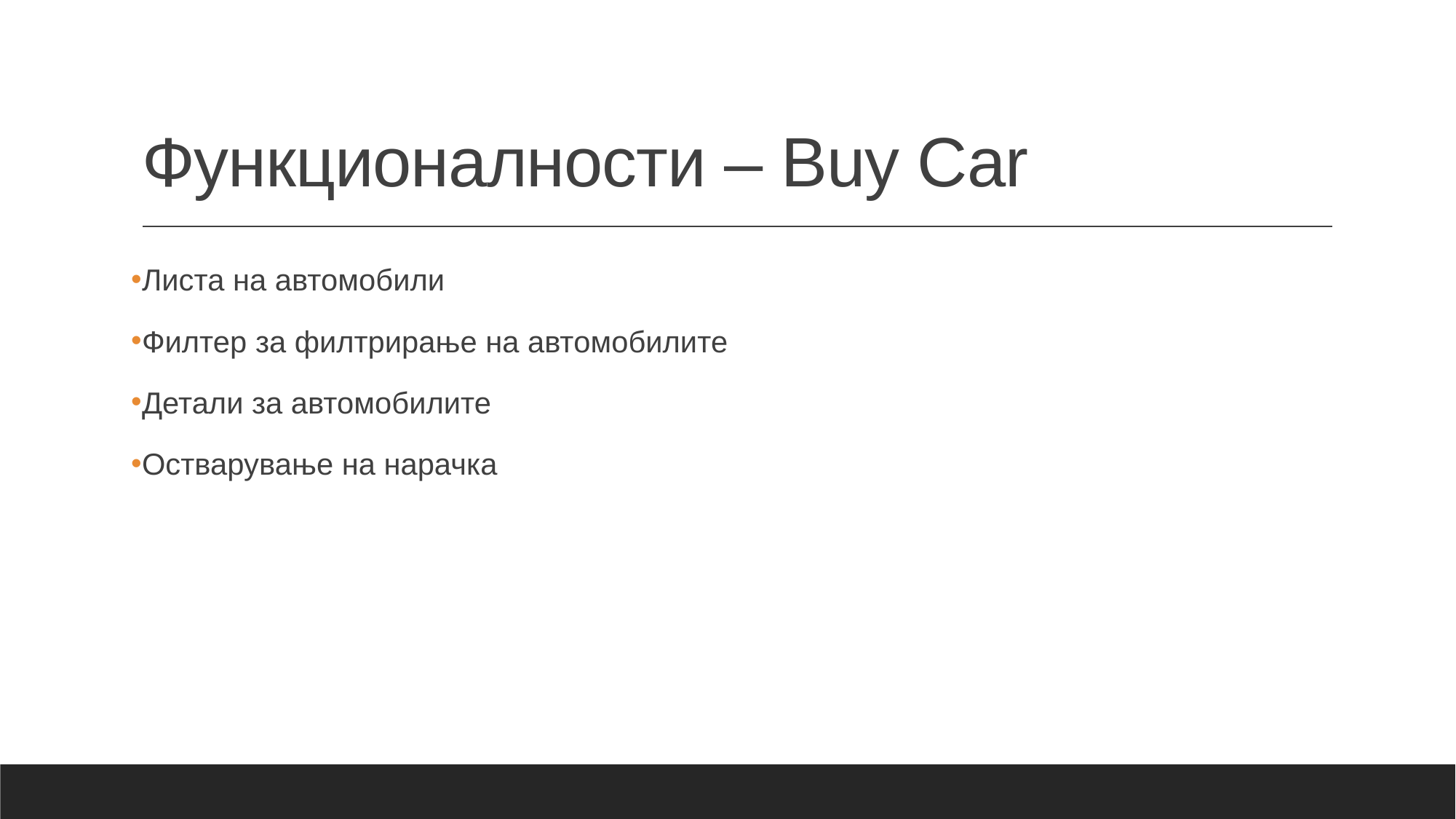

# Функционалности – Buy Car
Листа на автомобили
Филтер за филтрирање на автомобилите
Детали за автомобилите
Остварување на нарачка